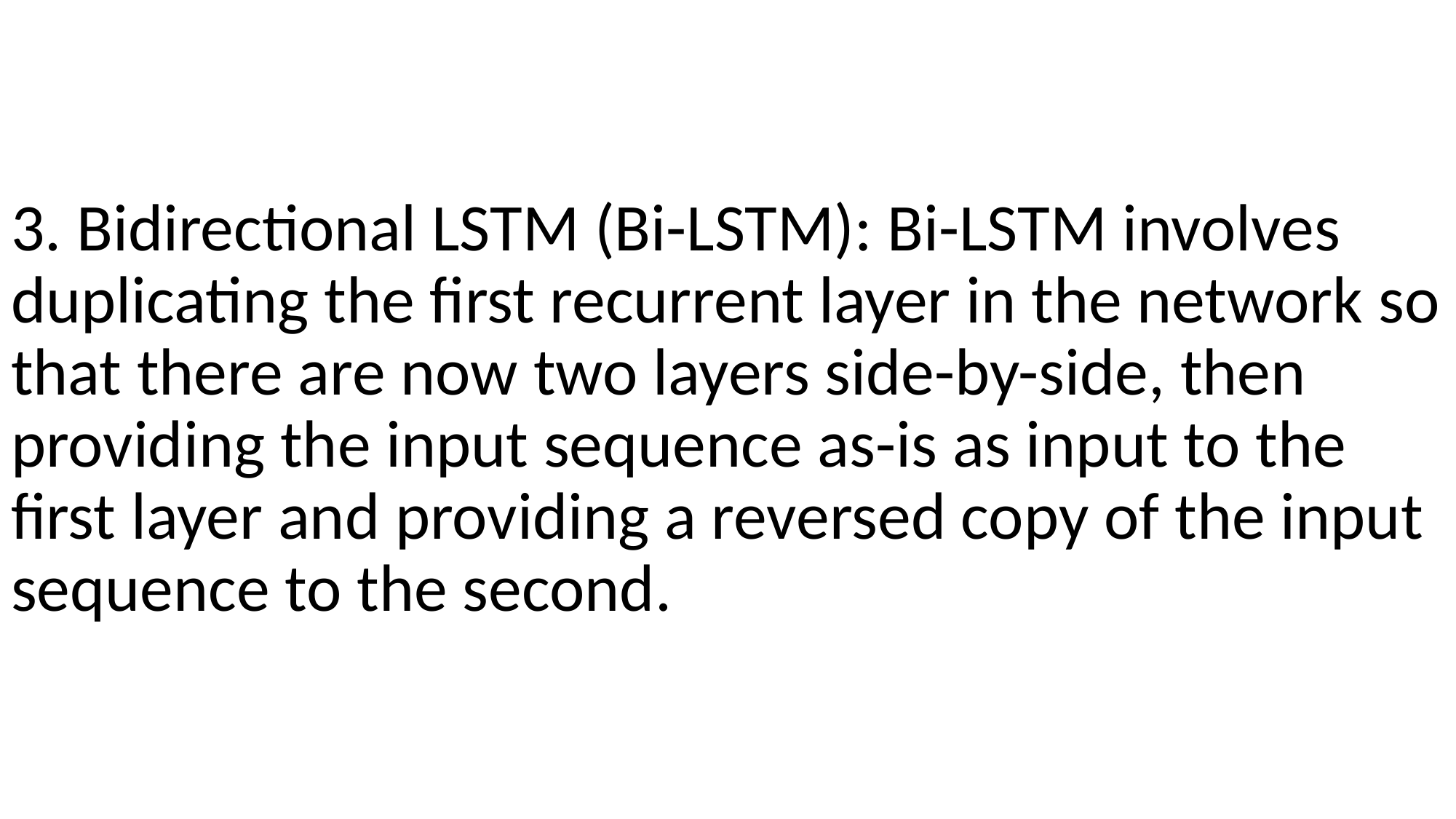

# 3. Bidirectional LSTM (Bi-LSTM): Bi-LSTM involves duplicating the first recurrent layer in the network so that there are now two layers side-by-side, then providing the input sequence as-is as input to the first layer and providing a reversed copy of the input sequence to the second.